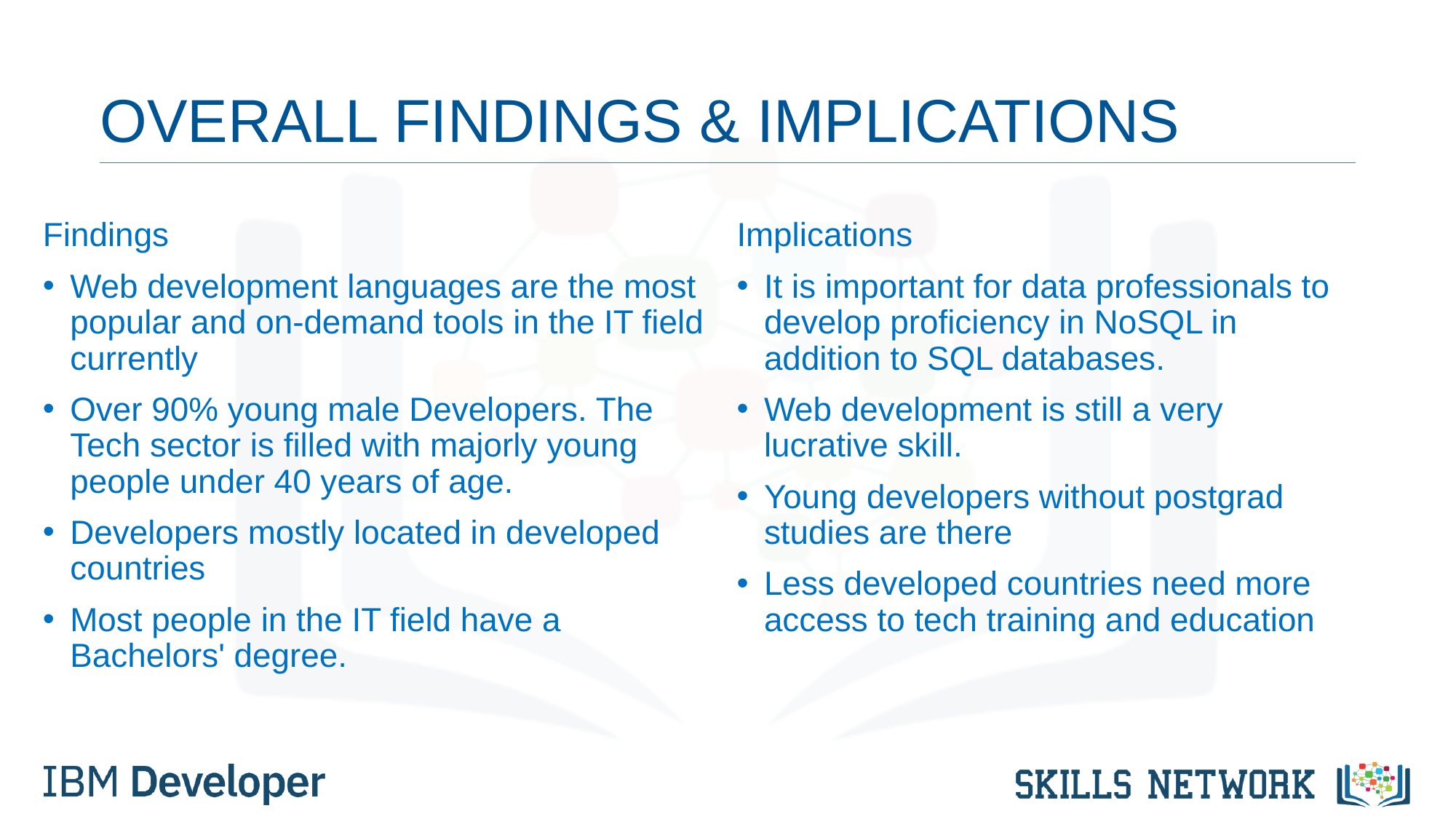

# OVERALL FINDINGS & IMPLICATIONS
Findings
Web development languages are the most popular and on-demand tools in the IT field currently
Over 90% young male Developers. The Tech sector is filled with majorly young people under 40 years of age.
Developers mostly located in developed countries
Most people in the IT field have a Bachelors' degree.
Implications
It is important for data professionals to develop proficiency in NoSQL in addition to SQL databases.
Web development is still a very lucrative skill.
Young developers without postgrad studies are there
Less developed countries need more access to tech training and education